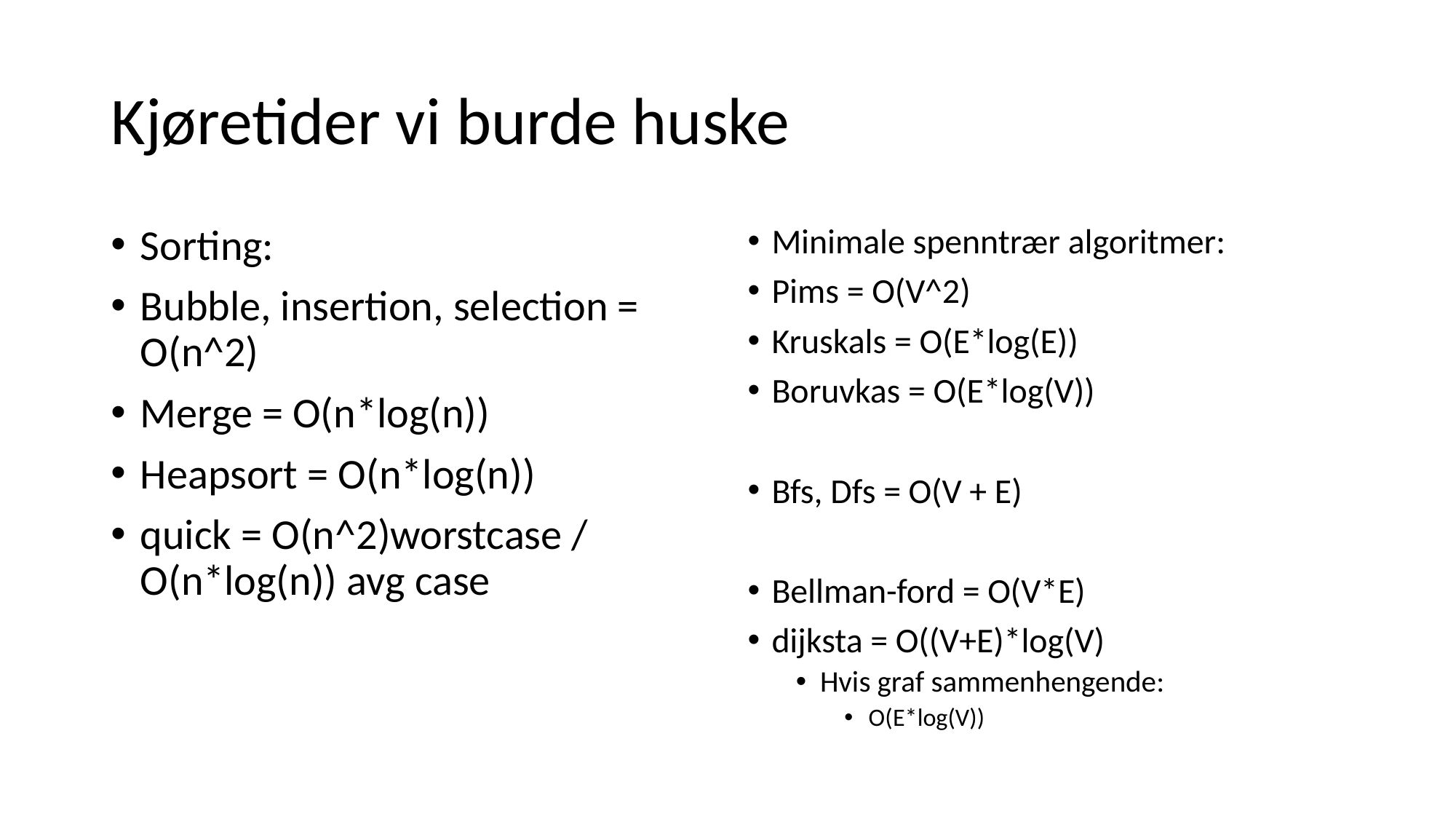

# Kjøretider vi burde huske
Sorting:
Bubble, insertion, selection = O(n^2)
Merge = O(n*log(n))
Heapsort = O(n*log(n))
quick = O(n^2)worstcase / O(n*log(n)) avg case

Minimale spenntrær algoritmer:
Pims = O(V^2)
Kruskals = O(E*log(E))
Boruvkas = O(E*log(V))

Bfs, Dfs = O(V + E)

Bellman-ford = O(V*E)
dijksta = O((V+E)*log(V)
Hvis graf sammenhengende:
O(E*log(V))